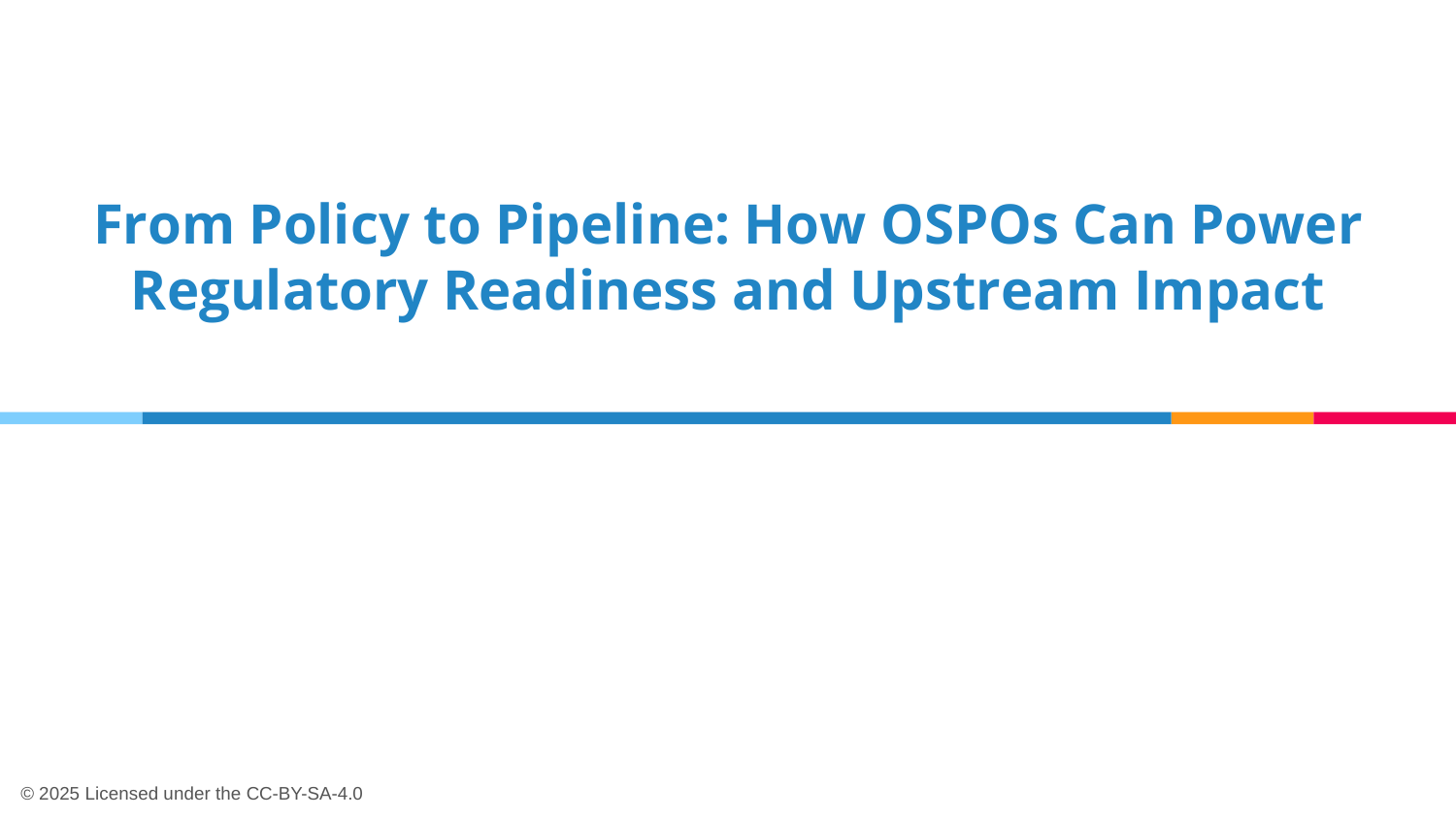

# From Policy to Pipeline: How OSPOs Can Power Regulatory Readiness and Upstream Impact